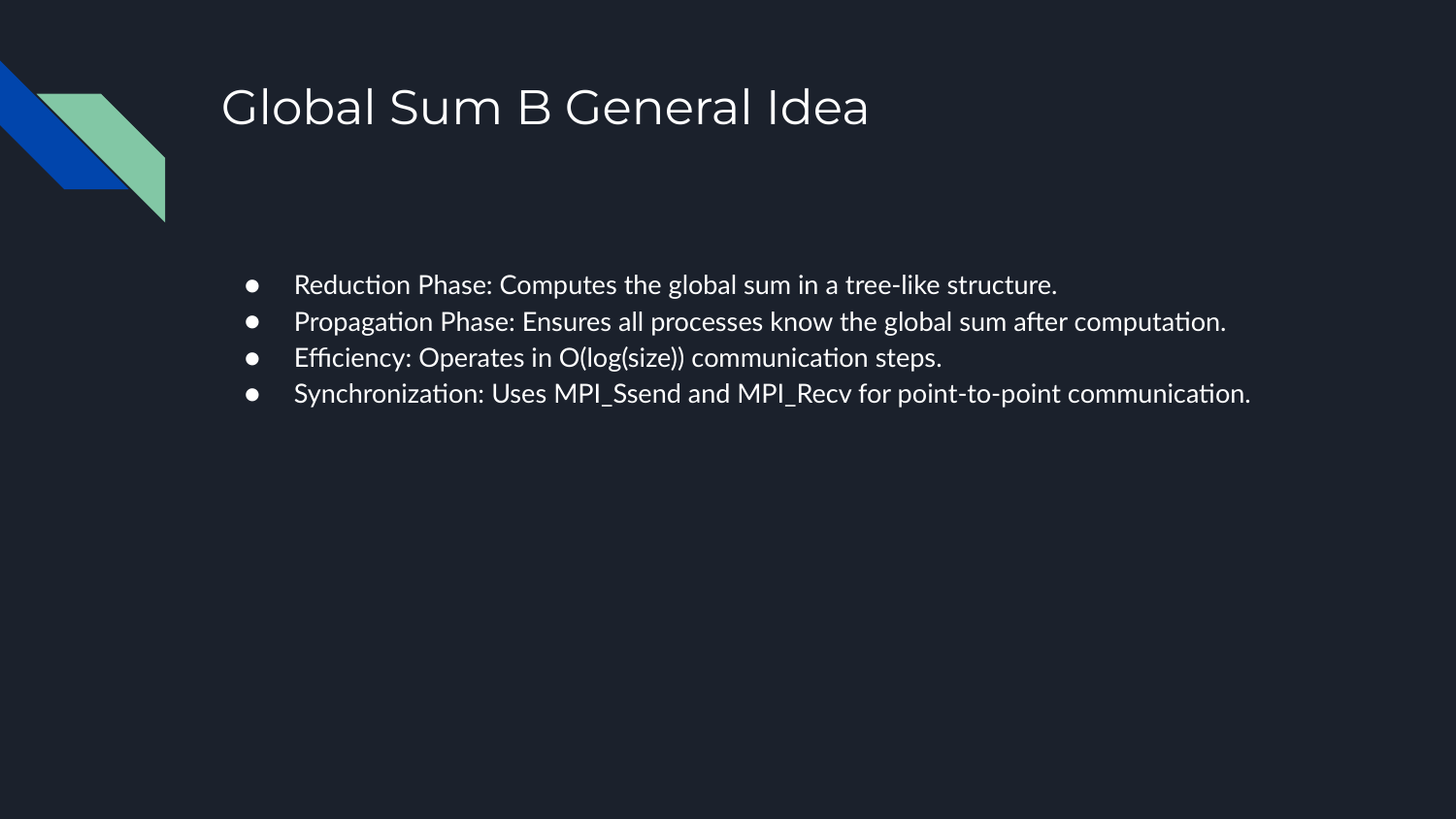

# Global Sum B General Idea
Reduction Phase: Computes the global sum in a tree-like structure.
Propagation Phase: Ensures all processes know the global sum after computation.
Efficiency: Operates in O(log(size)) communication steps.
Synchronization: Uses MPI_Ssend and MPI_Recv for point-to-point communication.